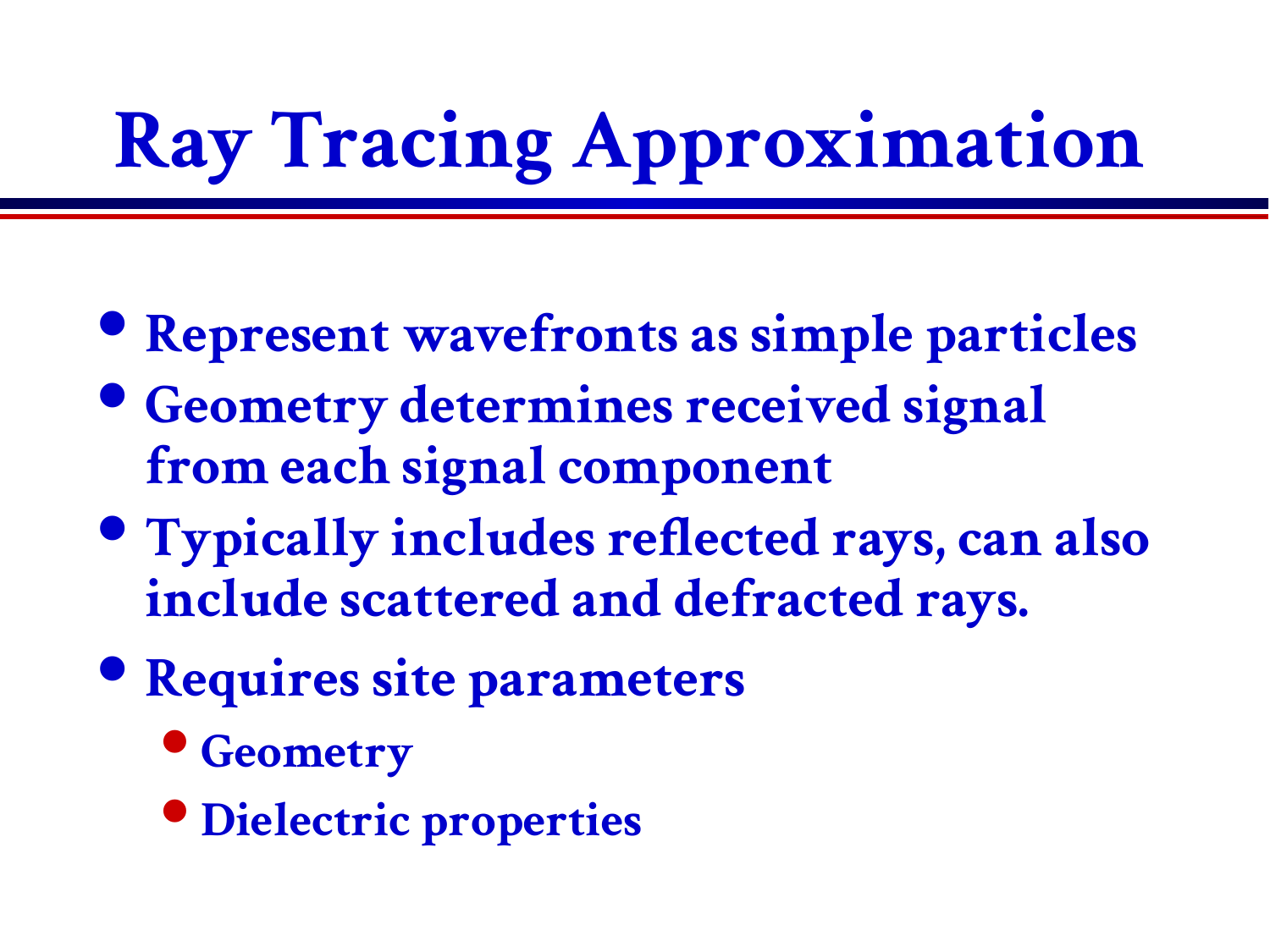

# Ray Tracing Approximation
Represent wavefronts as simple particles
Geometry determines received signal from each signal component
Typically includes reflected rays, can also include scattered and defracted rays.
Requires site parameters
Geometry
Dielectric properties